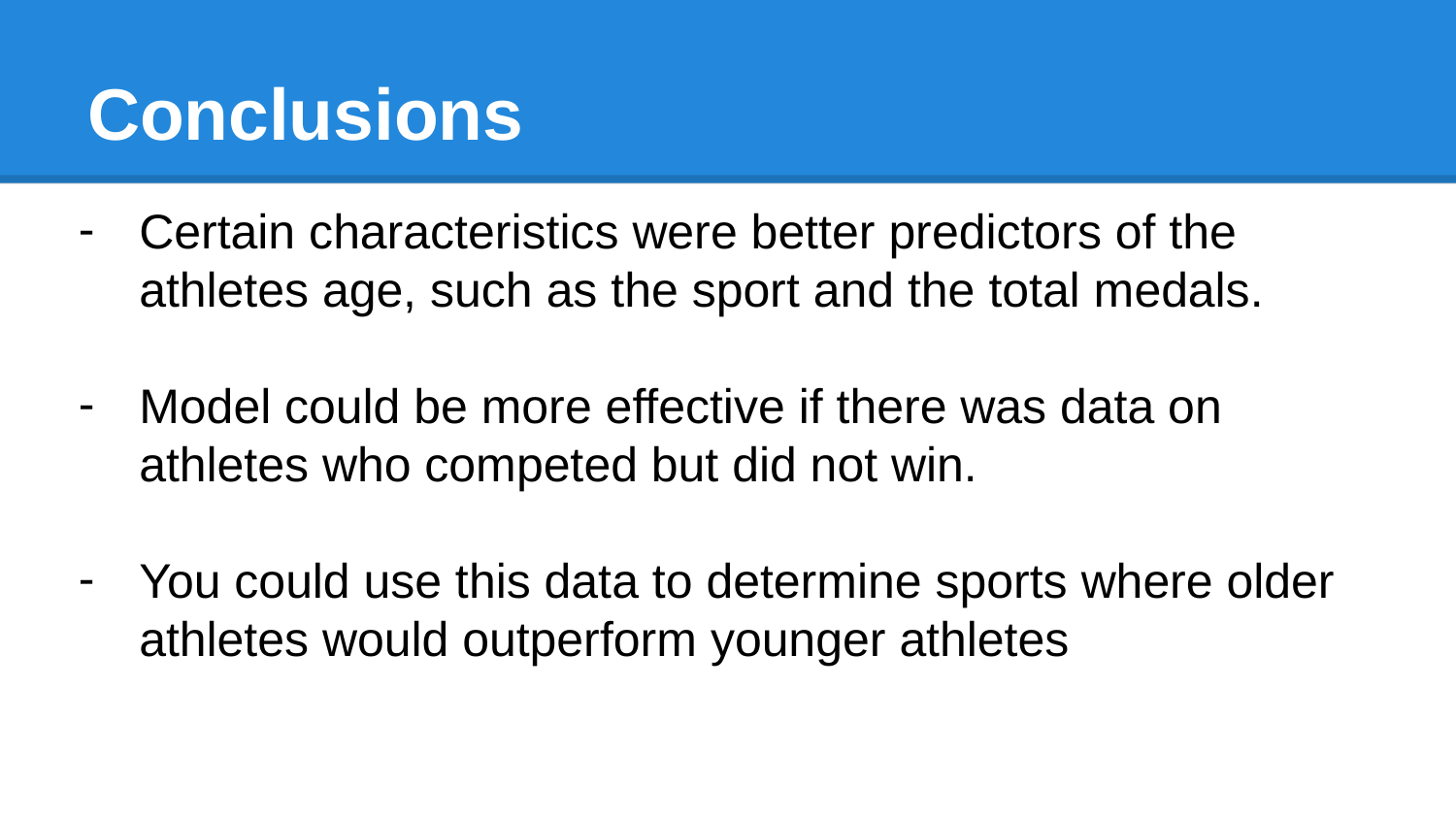

# Conclusions
Certain characteristics were better predictors of the athletes age, such as the sport and the total medals.

Model could be more effective if there was data on athletes who competed but did not win.

You could use this data to determine sports where older athletes would outperform younger athletes